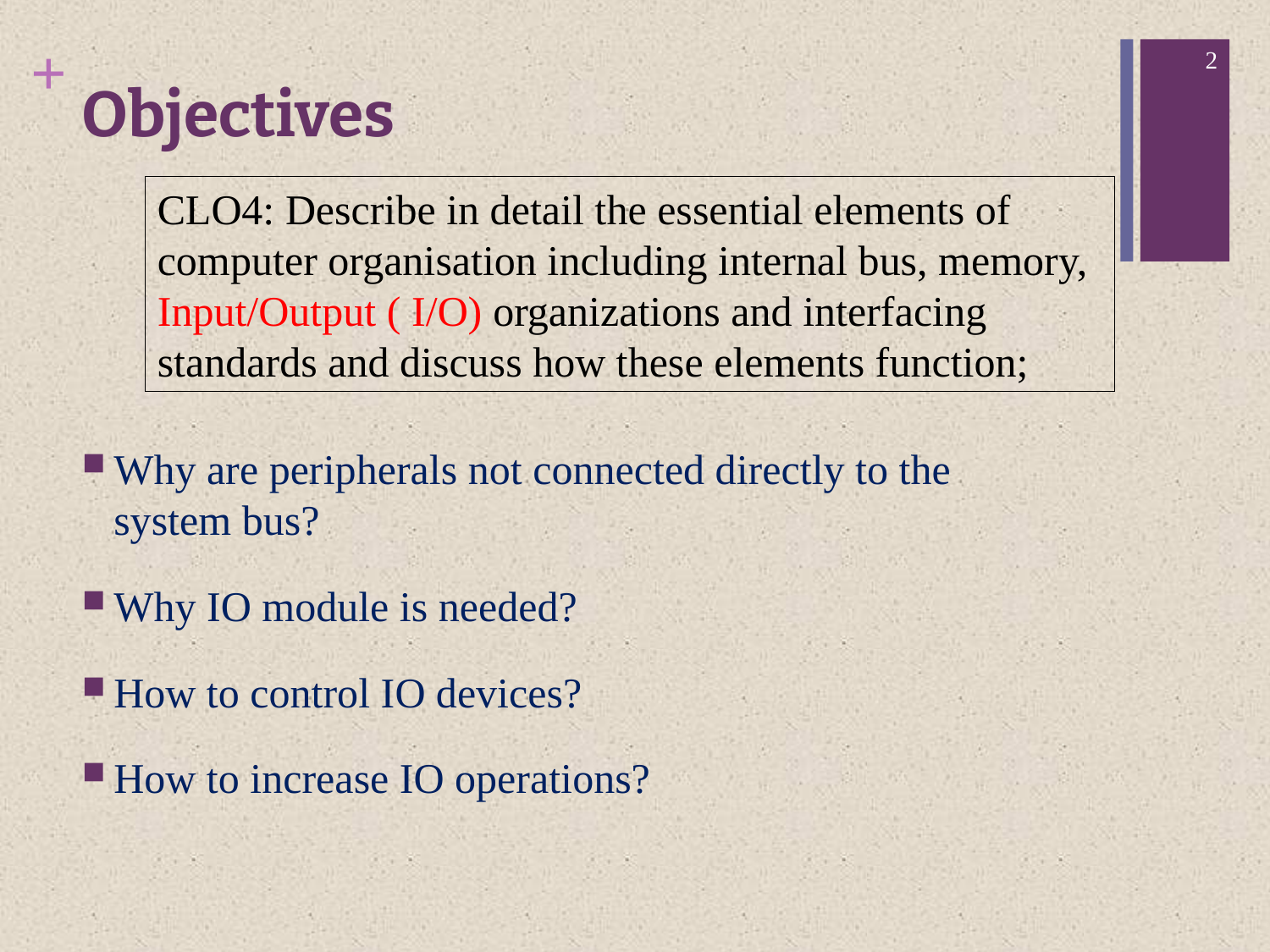

2
# Objectives
CLO4: Describe in detail the essential elements of computer organisation including internal bus, memory, Input/Output ( I/O) organizations and interfacing standards and discuss how these elements function;
Why are peripherals not connected directly to the system bus?
Why IO module is needed?
How to control IO devices?
How to increase IO operations?